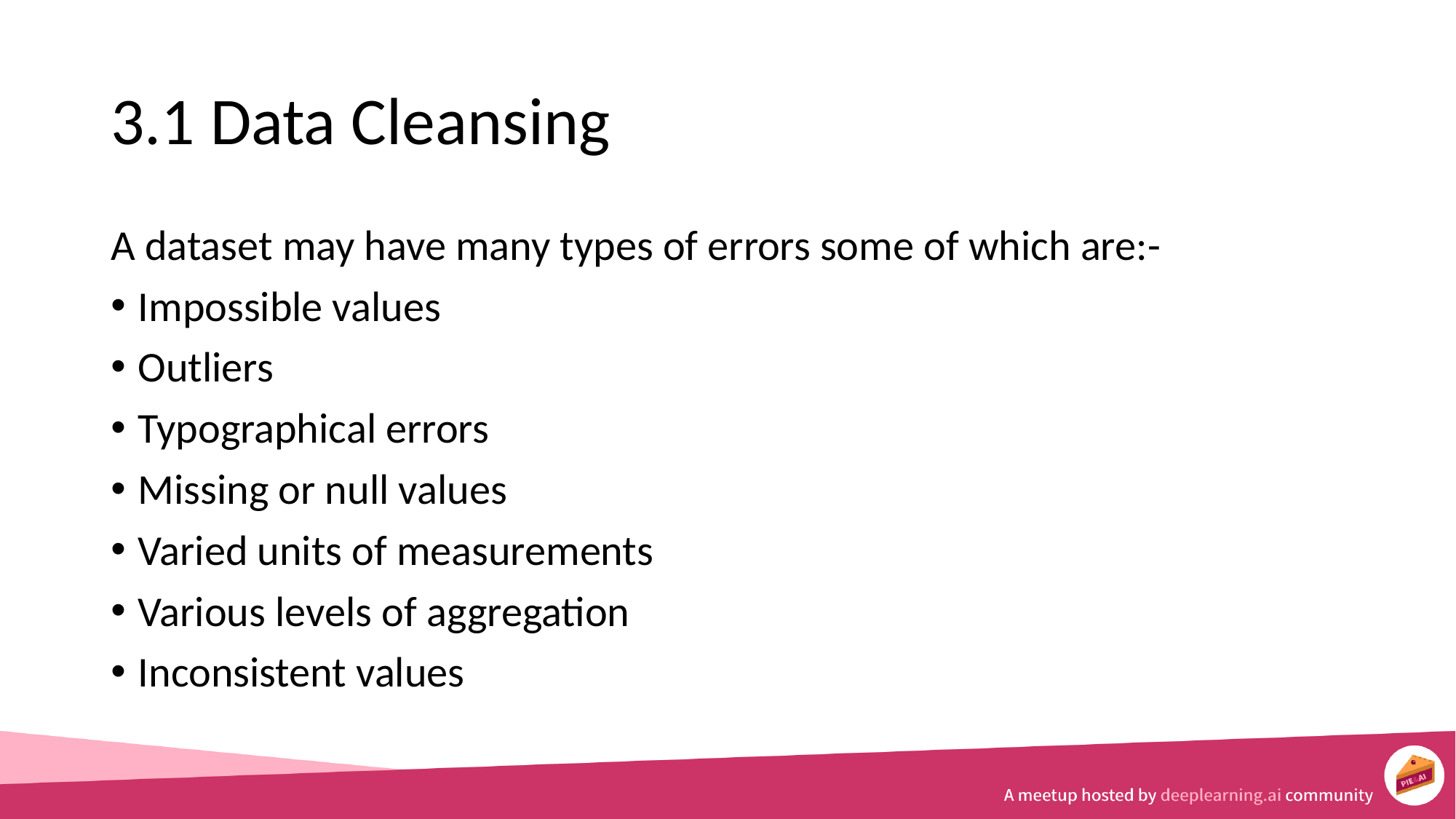

# 3.1 Data Cleansing
A dataset may have many types of errors some of which are:-
Impossible values
Outliers
Typographical errors
Missing or null values
Varied units of measurements
Various levels of aggregation
Inconsistent values